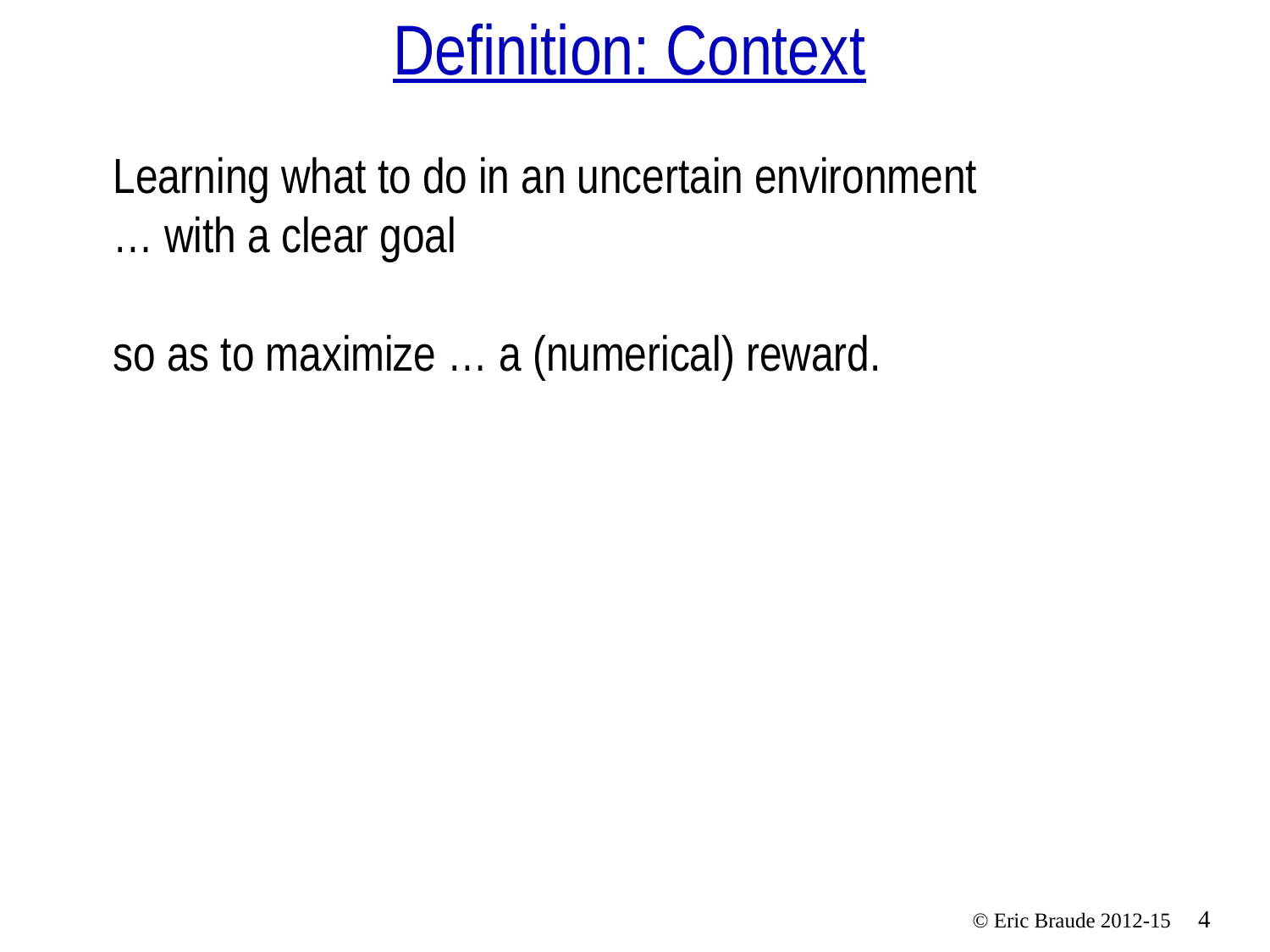

# Definition: Context
Learning what to do in an uncertain environment            … with a clear goal

so as to maximize … a (numerical) reward.